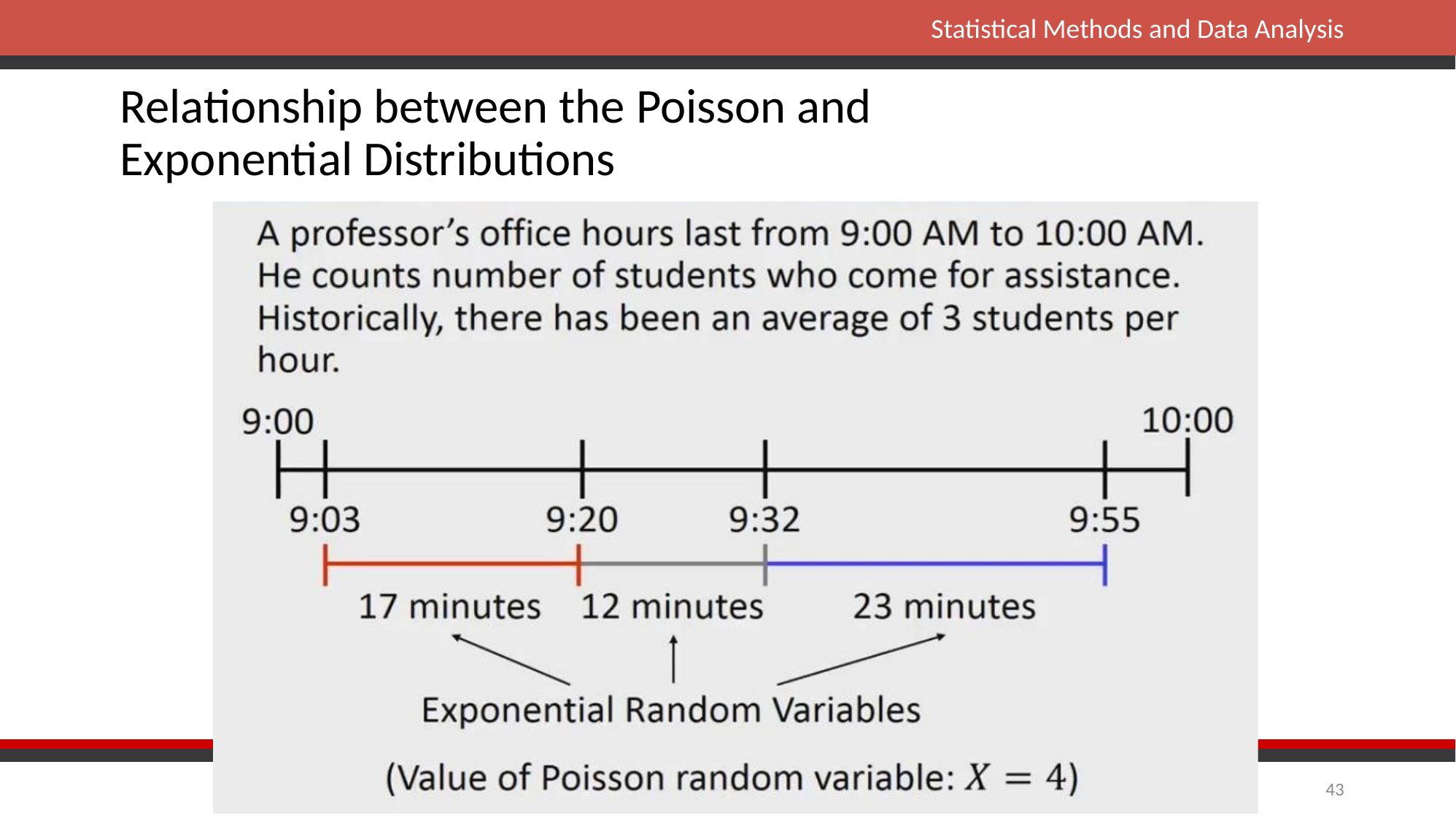

# Relationship between the Poisson and Exponential Distributions

43